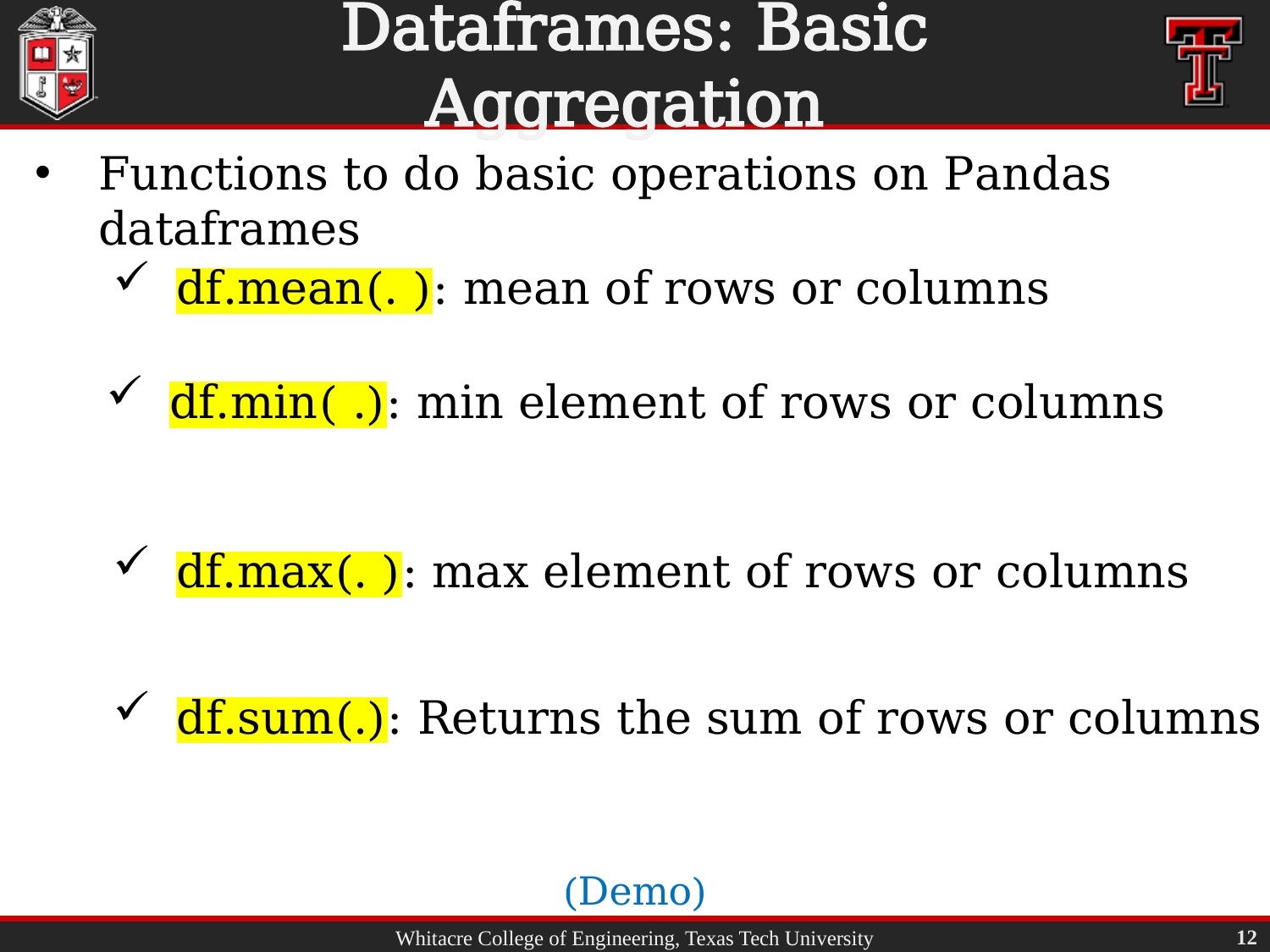

# Dataframes: Basic Aggregation
Functions to do basic operations on Pandas dataframes
df.mean(. ): mean of rows or columns
df.min( .): min element of rows or columns
df.max(. ): max element of rows or columns
df.sum(.): Returns the sum of rows or columns
(Demo)
12